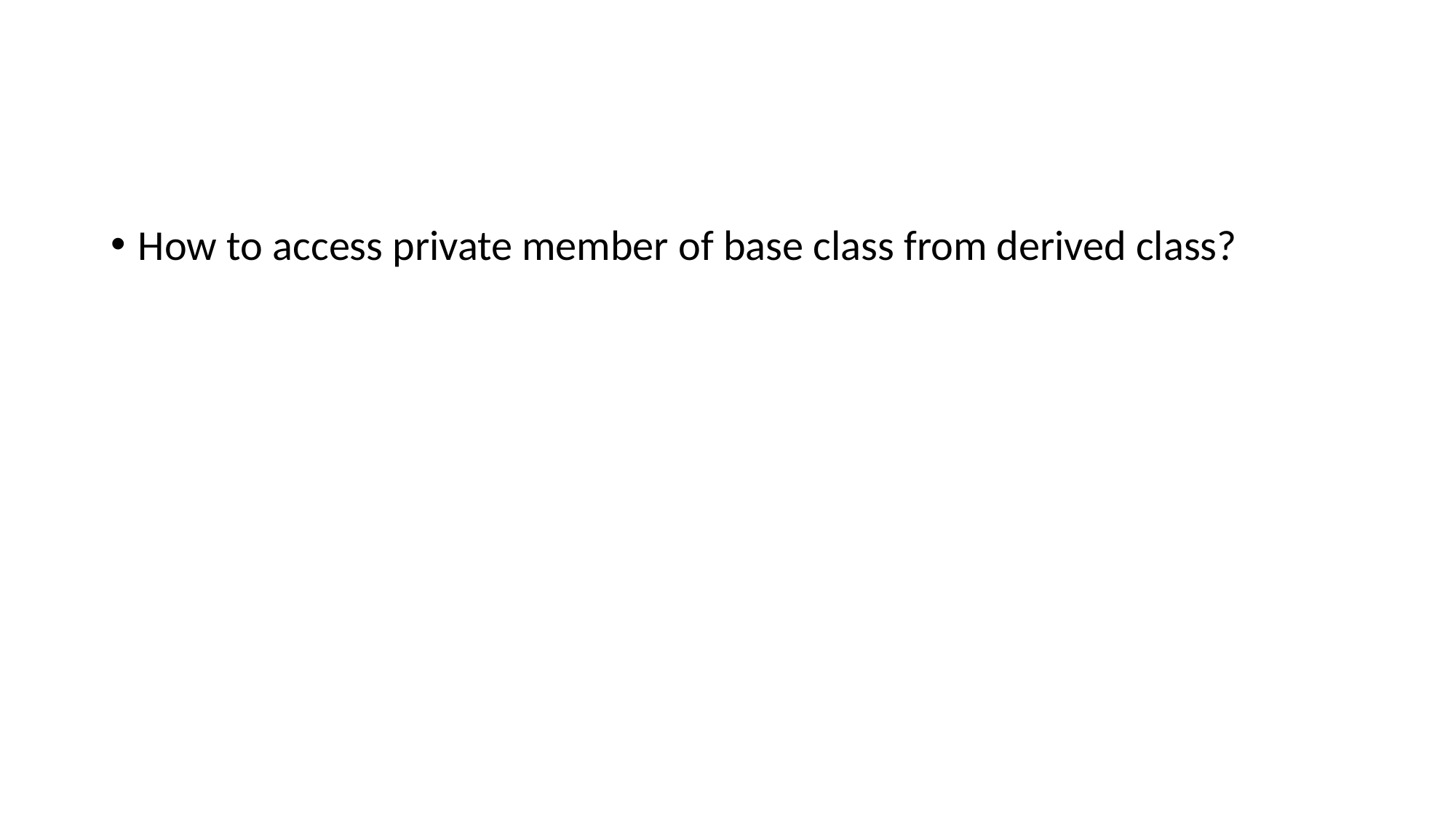

#
How to access private member of base class from derived class?